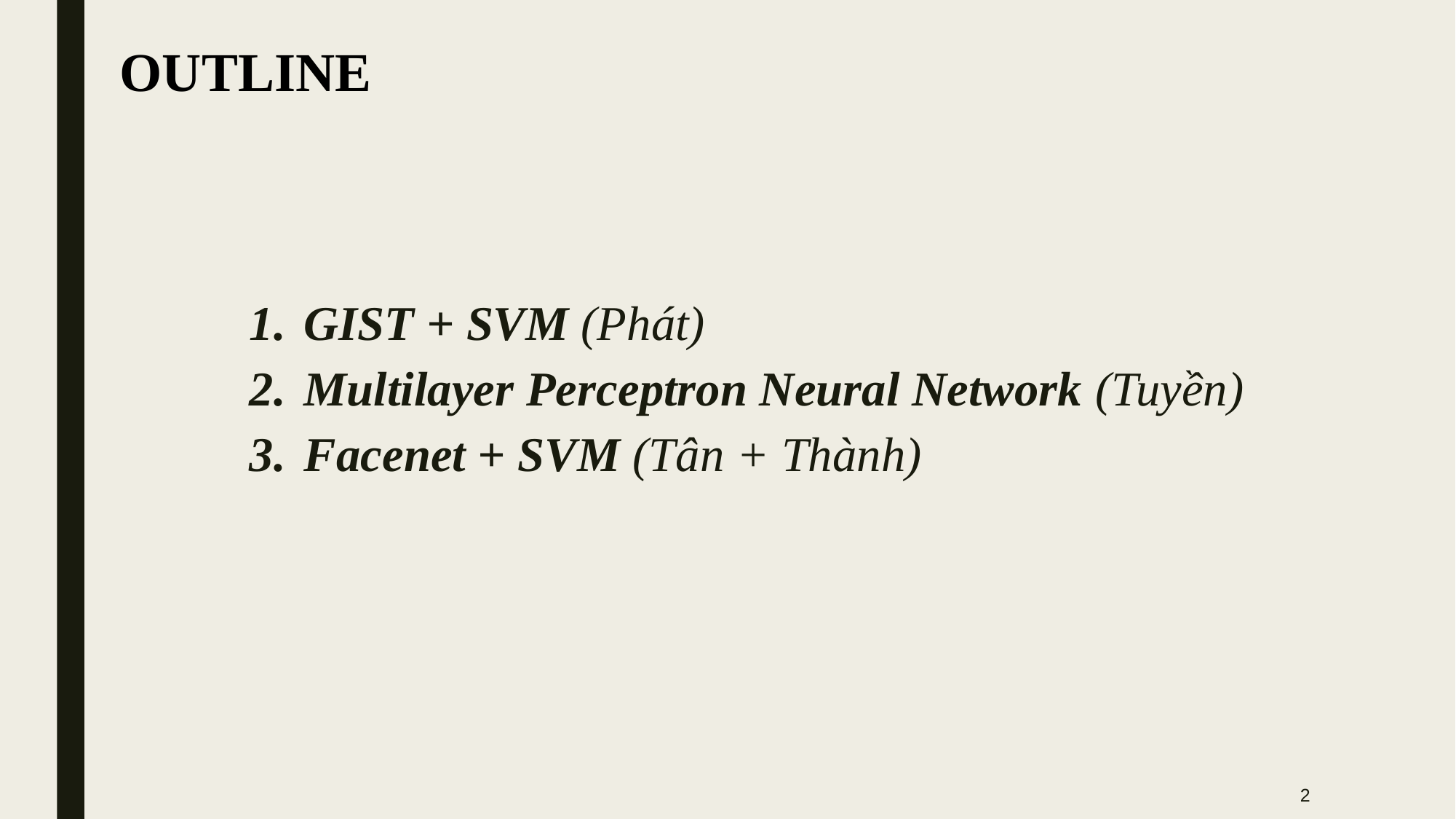

OUTLINE

GIST + SVM (Phát)
Multilayer Perceptron Neural Network (Tuyền)
Facenet + SVM (Tân + Thành)

2